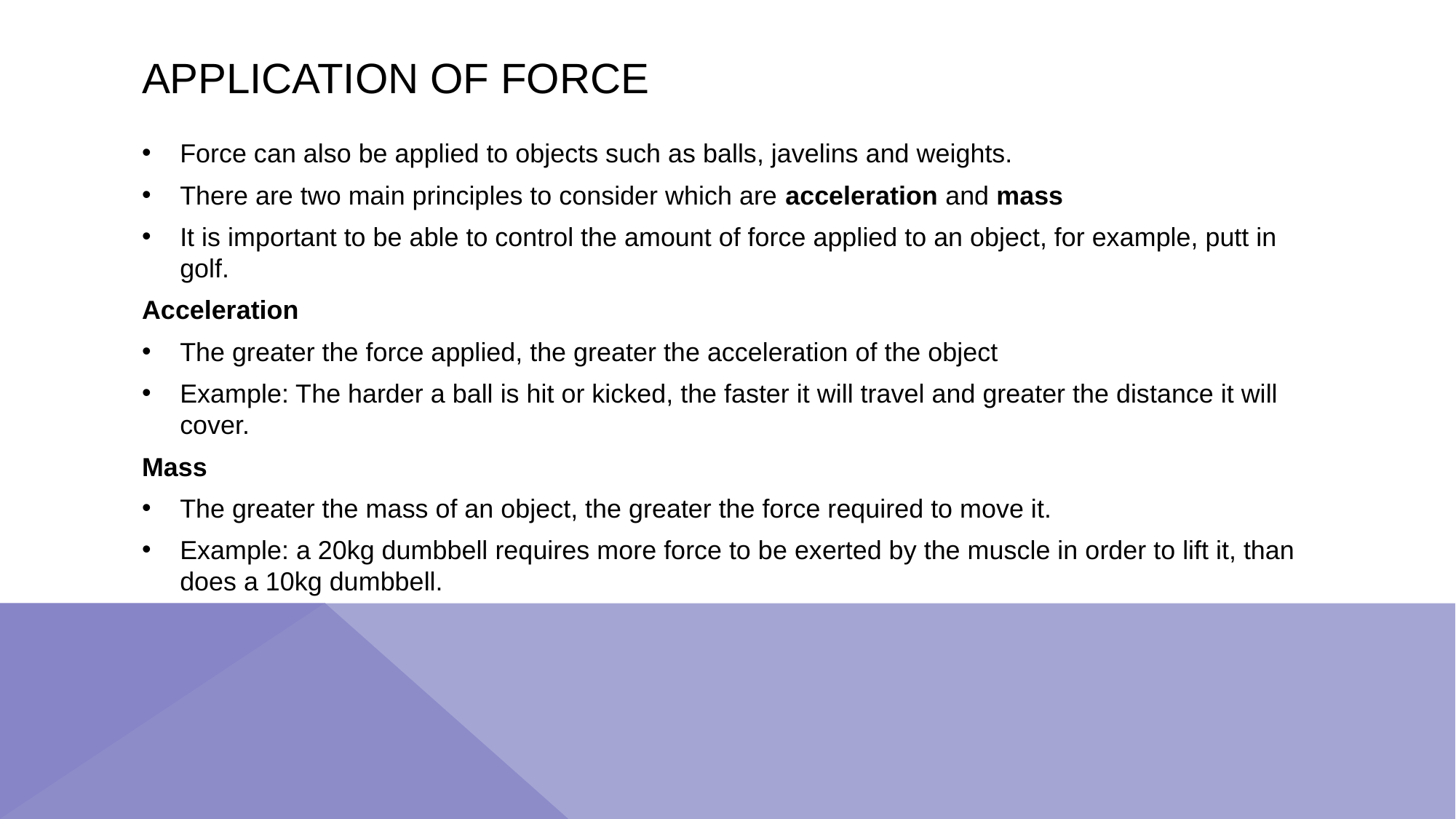

# Application of force
Force can also be applied to objects such as balls, javelins and weights.
There are two main principles to consider which are acceleration and mass
It is important to be able to control the amount of force applied to an object, for example, putt in golf.
Acceleration
The greater the force applied, the greater the acceleration of the object
Example: The harder a ball is hit or kicked, the faster it will travel and greater the distance it will cover.
Mass
The greater the mass of an object, the greater the force required to move it.
Example: a 20kg dumbbell requires more force to be exerted by the muscle in order to lift it, than does a 10kg dumbbell.